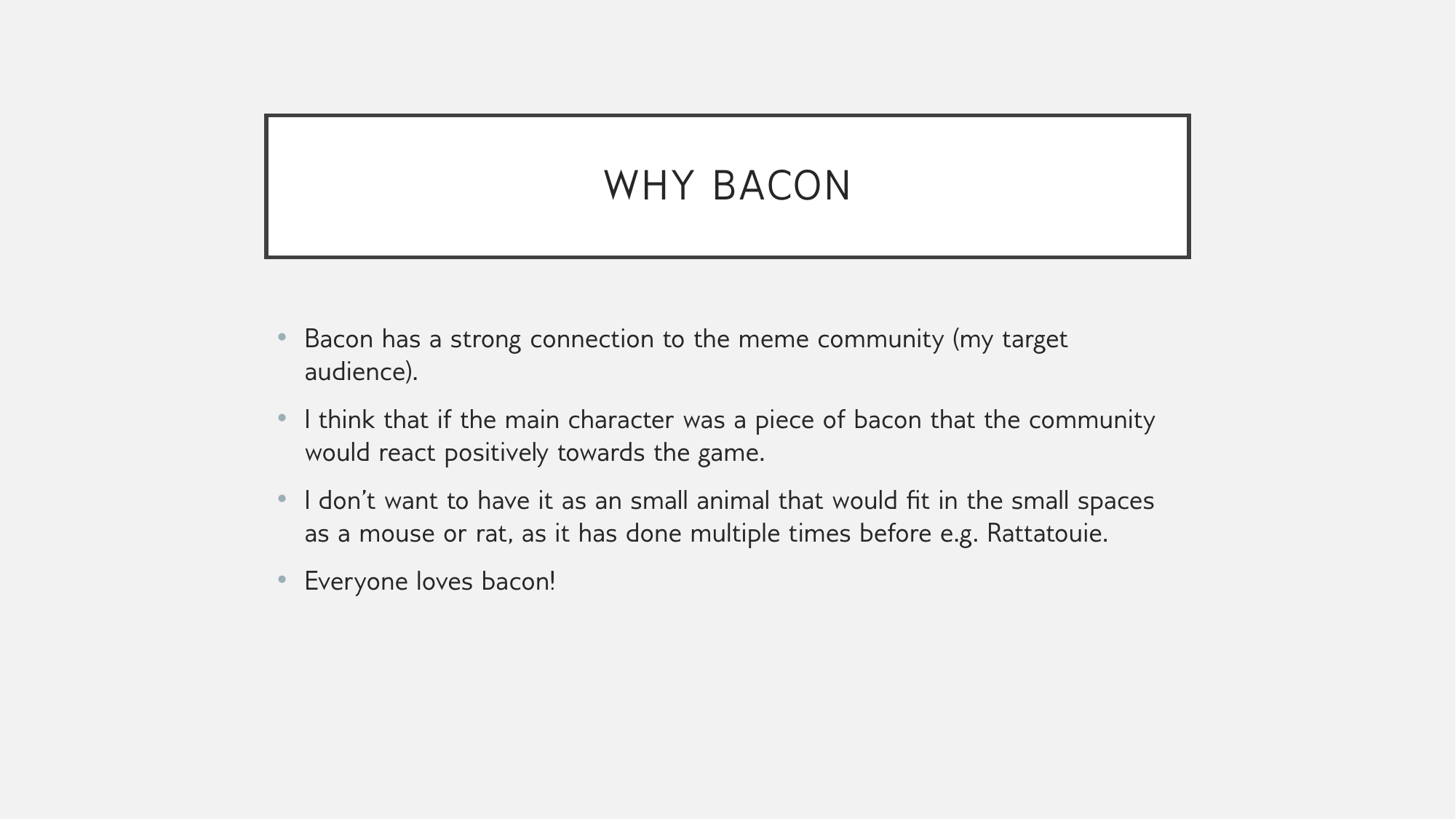

# Why Bacon
Bacon has a strong connection to the meme community (my target audience).
I think that if the main character was a piece of bacon that the community would react positively towards the game.
I don’t want to have it as an small animal that would fit in the small spaces as a mouse or rat, as it has done multiple times before e.g. Rattatouie.
Everyone loves bacon!